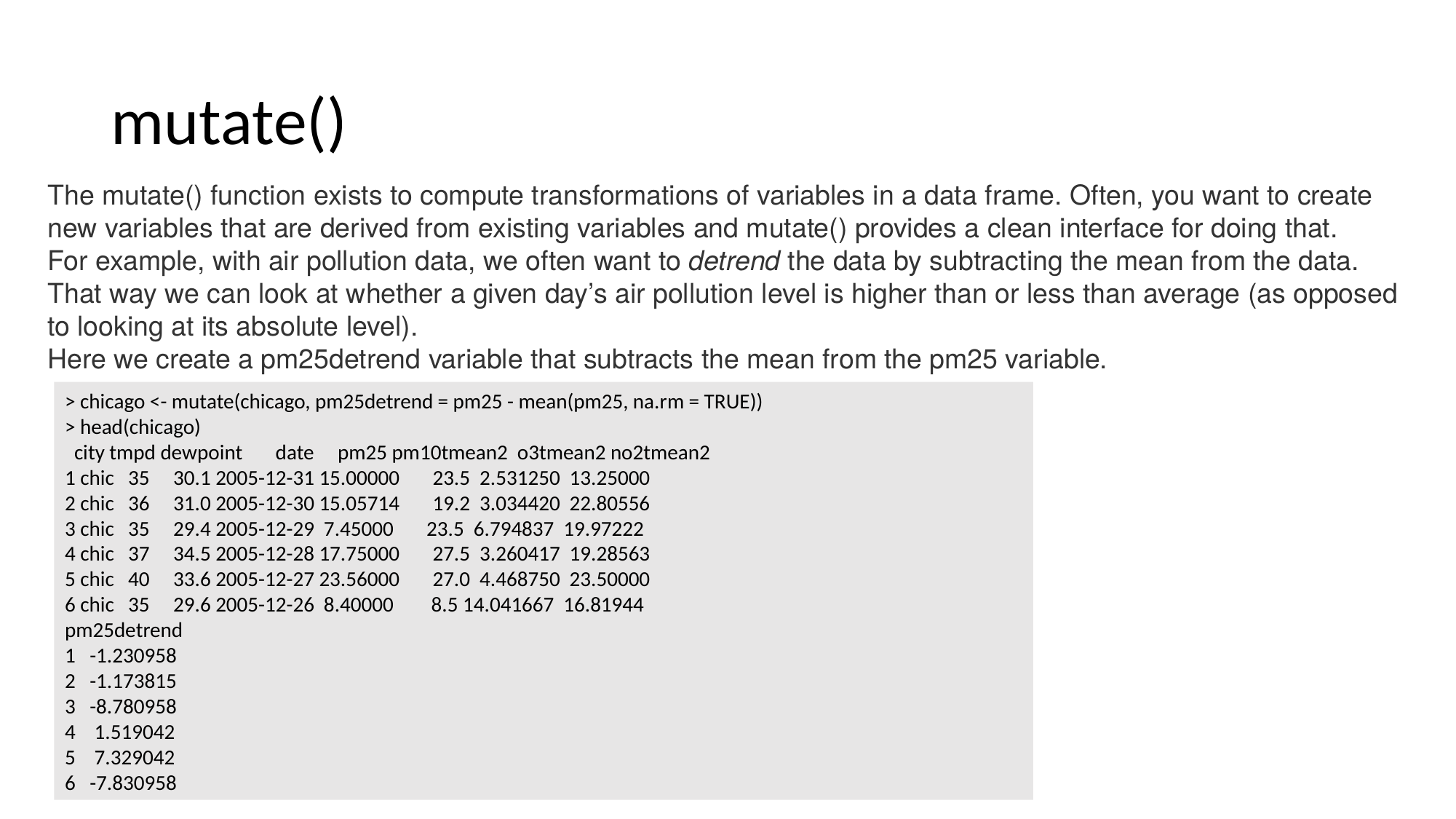

# mutate()
The mutate() function exists to compute transformations of variables in a data frame. Often, you want to create new variables that are derived from existing variables and mutate() provides a clean interface for doing that.
For example, with air pollution data, we often want to detrend the data by subtracting the mean from the data. That way we can look at whether a given day’s air pollution level is higher than or less than average (as opposed to looking at its absolute level).
Here we create a pm25detrend variable that subtracts the mean from the pm25 variable.
> chicago <- mutate(chicago, pm25detrend = pm25 - mean(pm25, na.rm = TRUE))
> head(chicago)
  city tmpd dewpoint       date     pm25 pm10tmean2  o3tmean2 no2tmean2
1 chic   35     30.1 2005-12-31 15.00000       23.5  2.531250  13.25000
2 chic   36     31.0 2005-12-30 15.05714       19.2  3.034420  22.80556
3 chic   35     29.4 2005-12-29  7.45000       23.5  6.794837  19.97222
4 chic   37     34.5 2005-12-28 17.75000       27.5  3.260417  19.28563
5 chic   40     33.6 2005-12-27 23.56000       27.0  4.468750  23.50000
6 chic   35     29.6 2005-12-26  8.40000        8.5 14.041667  16.81944
pm25detrend
1   -1.230958
2   -1.173815
3   -8.780958
4    1.519042
5    7.329042
6   -7.830958